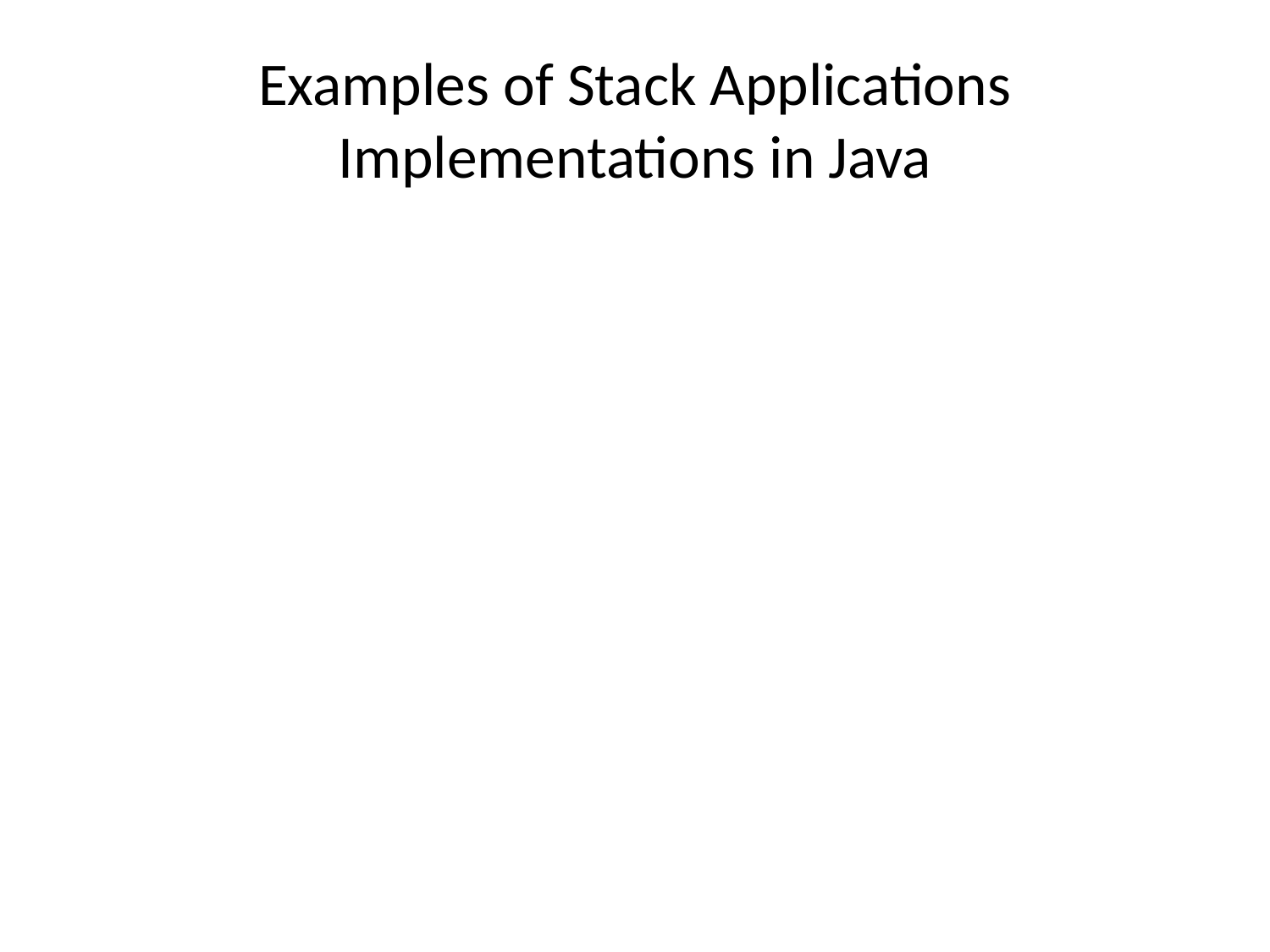

# Examples of Stack Applications Implementations in Java